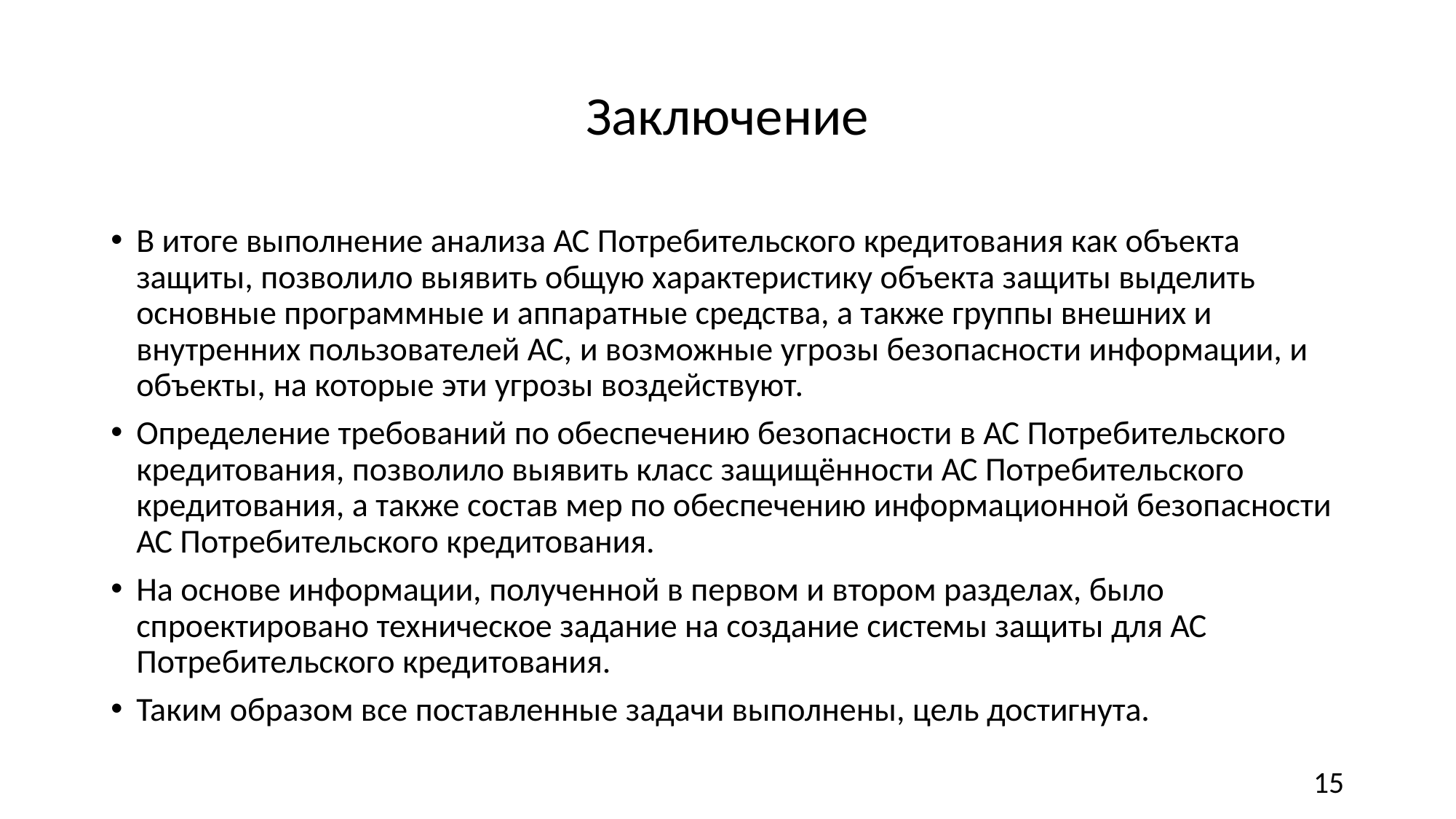

# Заключение
В итоге выполнение анализа АС Потребительского кредитования как объекта защиты, позволило выявить общую характеристику объекта защиты выделить основные программные и аппаратные средства, а также группы внешних и внутренних пользователей АС, и возможные угрозы безопасности информации, и объекты, на которые эти угрозы воздействуют.
Определение требований по обеспечению безопасности в АС Потребительского кредитования, позволило выявить класс защищённости АС Потребительского кредитования, а также состав мер по обеспечению информационной безопасности АС Потребительского кредитования.
На основе информации, полученной в первом и втором разделах, было спроектировано техническое задание на создание системы защиты для АС Потребительского кредитования.
Таким образом все поставленные задачи выполнены, цель достигнута.

15